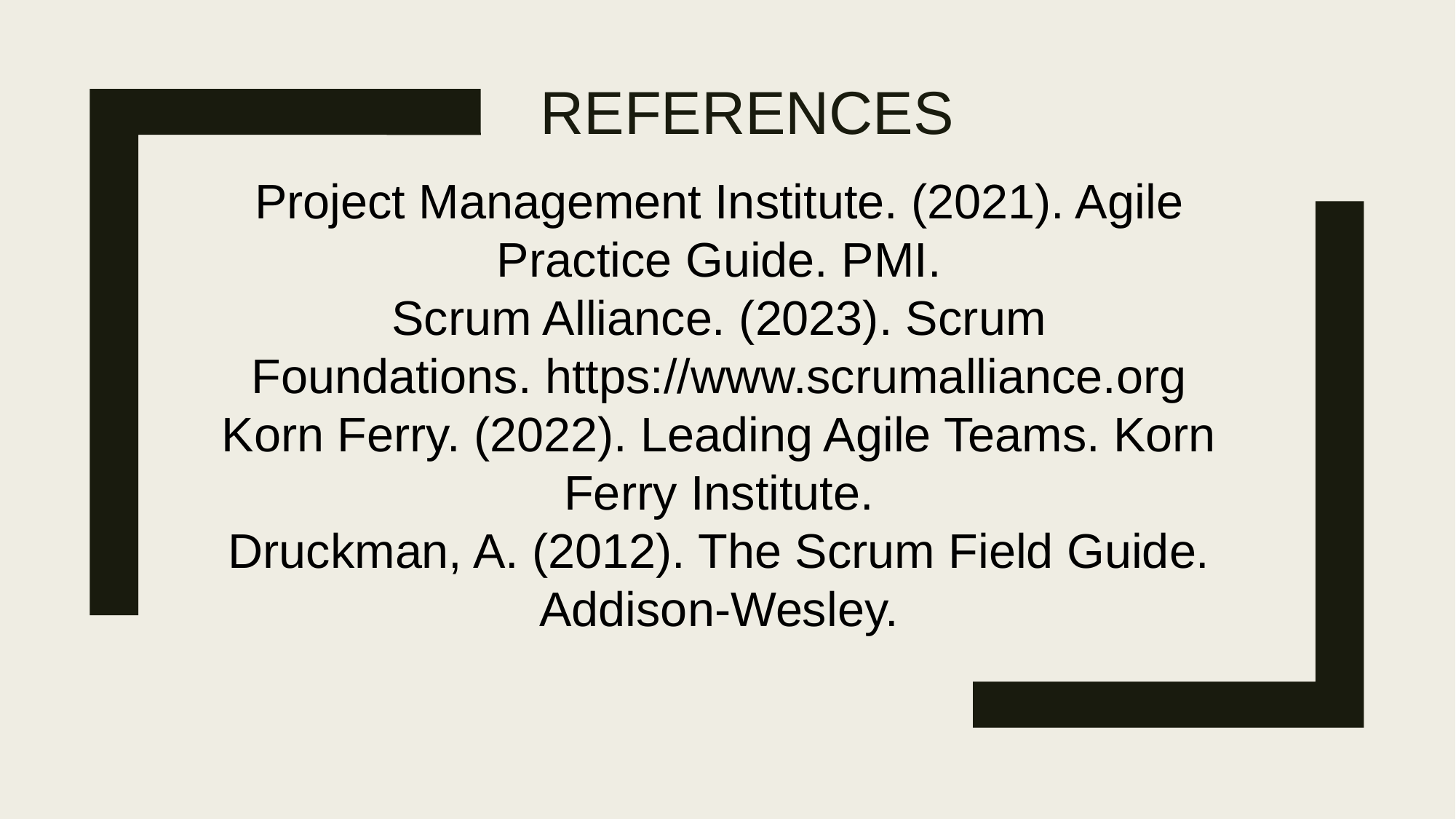

# References
Project Management Institute. (2021). Agile Practice Guide. PMI.
Scrum Alliance. (2023). Scrum Foundations. https://www.scrumalliance.org
Korn Ferry. (2022). Leading Agile Teams. Korn Ferry Institute.
Druckman, A. (2012). The Scrum Field Guide. Addison-Wesley.